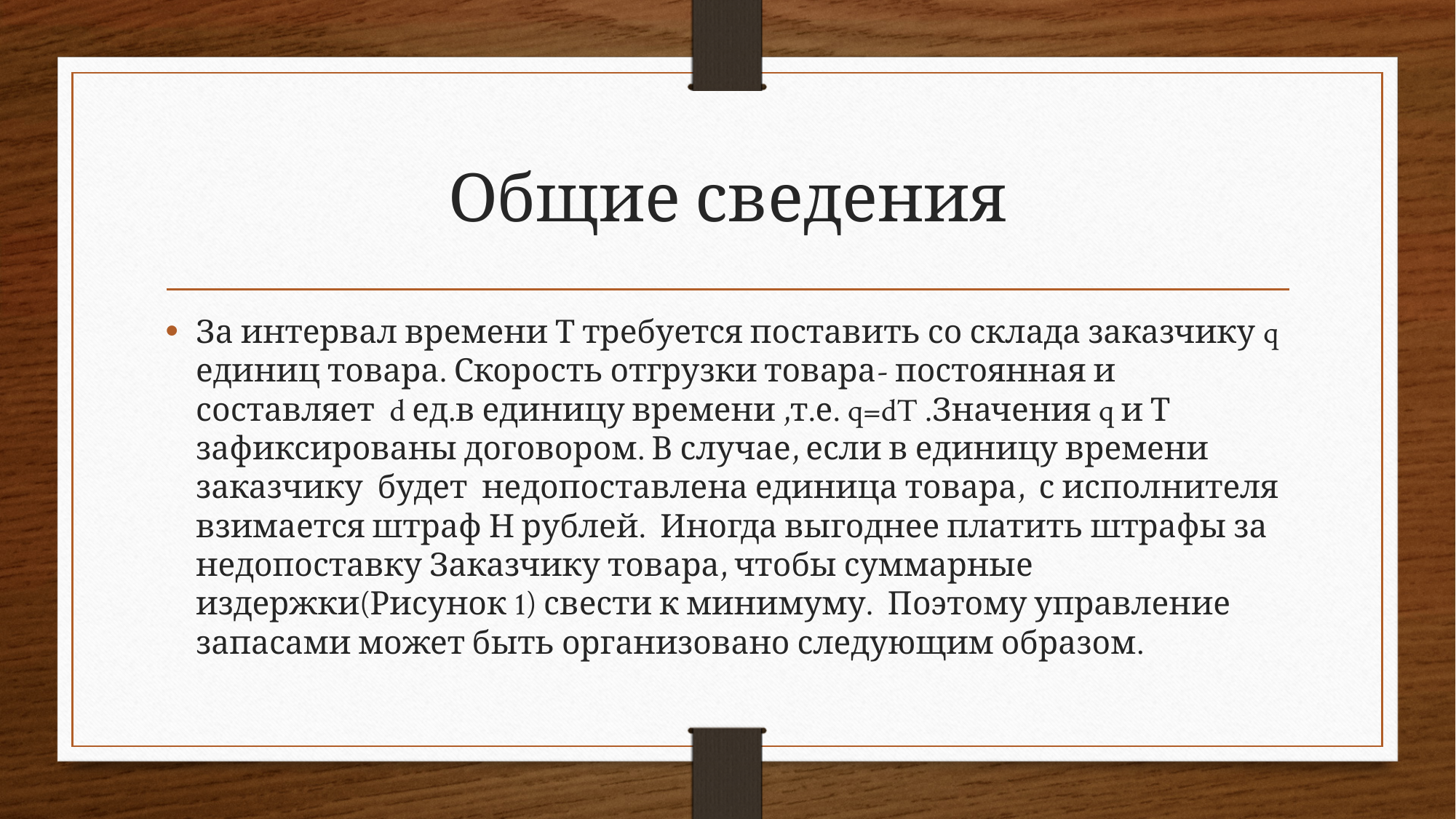

# Общие сведения
За интервал времени Т требуется поставить со склада заказчику q единиц товара. Скорость отгрузки товара- постоянная и составляет  d ед.в единицу времени ,т.е. q=dT .Значения q и Т зафиксированы договором. В случае, если в единицу времени заказчику  будет  недопоставлена единица товара,  с исполнителя взимается штраф Н рублей.  Иногда выгоднее платить штрафы за недопоставку Заказчику товара, чтобы суммарные издержки(Рисунок 1) свести к минимуму.  Поэтому управление запасами может быть организовано следующим образом.